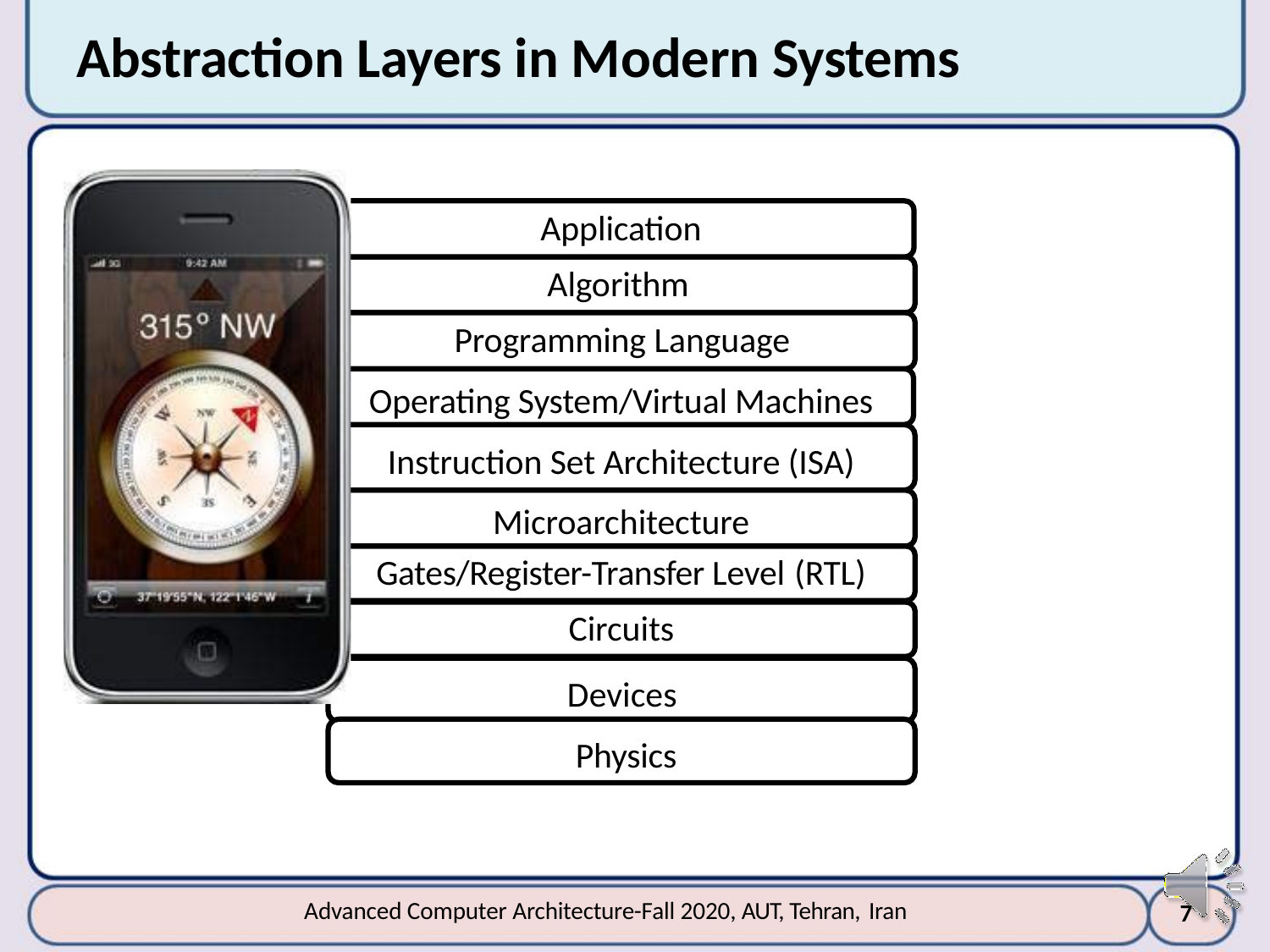

# Abstraction Layers in Modern Systems

Application
Algorithm  Programming Language
Operating System/Virtual Machines  Instruction Set Architecture (ISA)  Microarchitecture
Gates/Register-Transfer Level (RTL)
Circuits
Devices  Physics

Advanced Computer Architecture-Fall 2020, AUT, Tehran, Iran
7